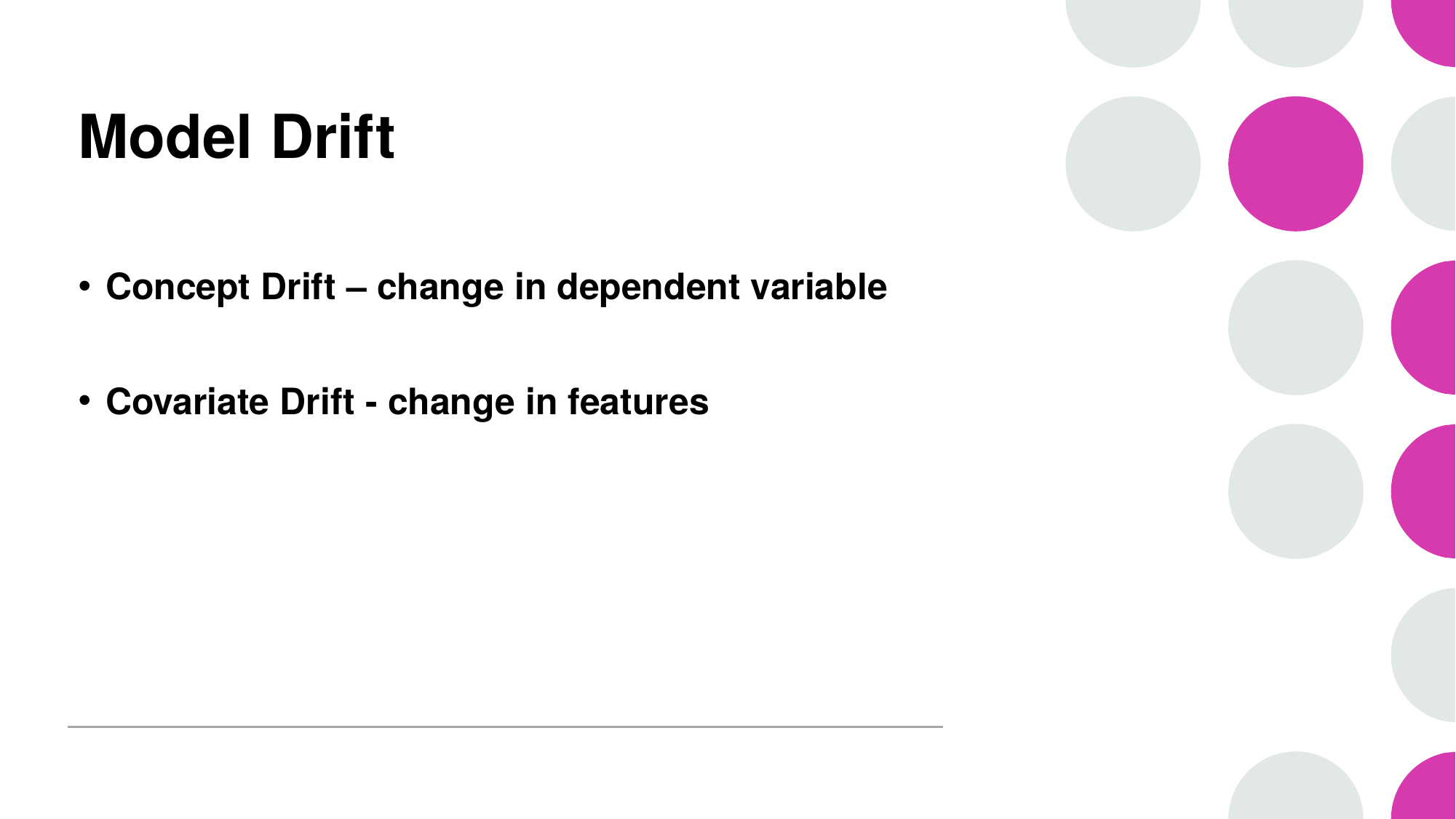

# Model Drift
Concept Drift – change in dependent variable

Covariate Drift - change in features